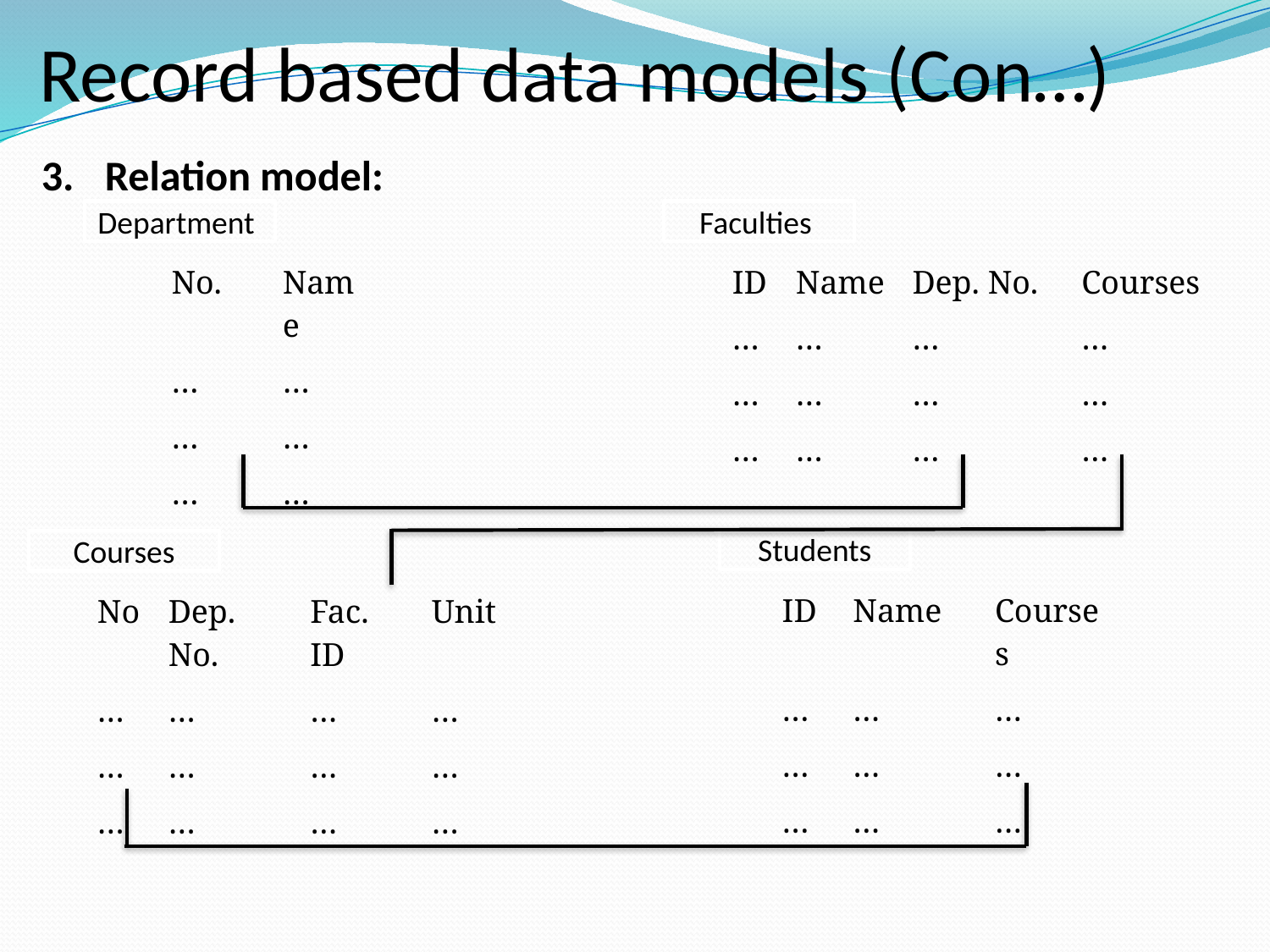

# Record based data models (Con…)
Relation model:

Department
Faculties
| No. | Name |
| --- | --- |
| … | … |
| … | … |
| … | … |
| ID | Name | Dep. No. | Courses |
| --- | --- | --- | --- |
| … | … | … | … |
| … | … | … | … |
| … | … | … | … |
Students
Courses
| ID | Name | Courses |
| --- | --- | --- |
| … | … | … |
| … | … | … |
| … | … | … |
| No | Dep. No. | Fac. ID | Unit |
| --- | --- | --- | --- |
| … | … | … | … |
| … | … | … | … |
| … | … | … | … |